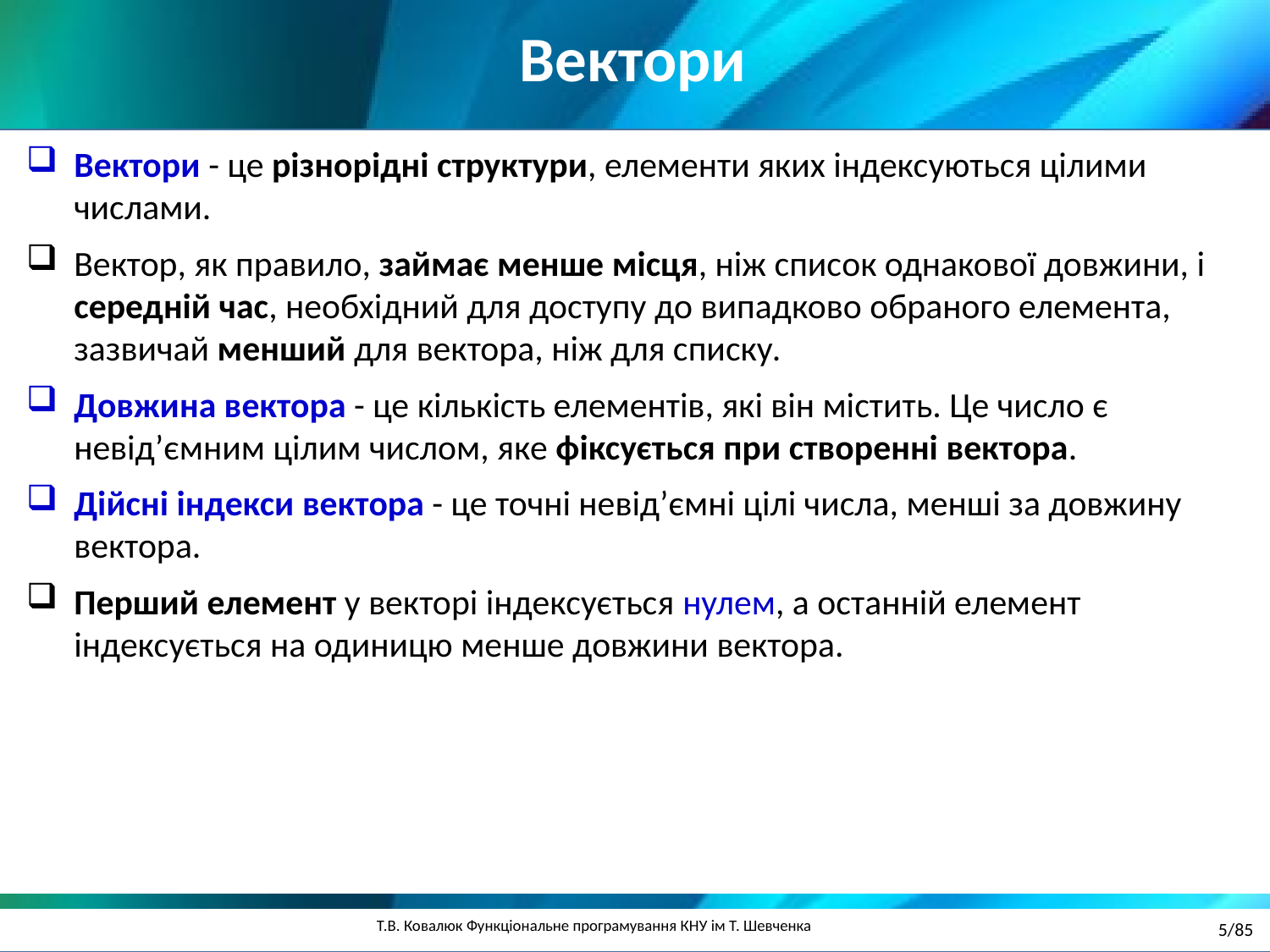

Вектори
Вектори - це різнорідні структури, елементи яких індексуються цілими числами.
Вектор, як правило, займає менше місця, ніж список однакової довжини, і середній час, необхідний для доступу до випадково обраного елемента, зазвичай менший для вектора, ніж для списку.
Довжина вектора - це кількість елементів, які він містить. Це число є невід’ємним цілим числом, яке фіксується при створенні вектора.
Дійсні індекси вектора - це точні невід’ємні цілі числа, менші за довжину вектора.
Перший елемент у векторі індексується нулем, а останній елемент індексується на одиницю менше довжини вектора.
5/85